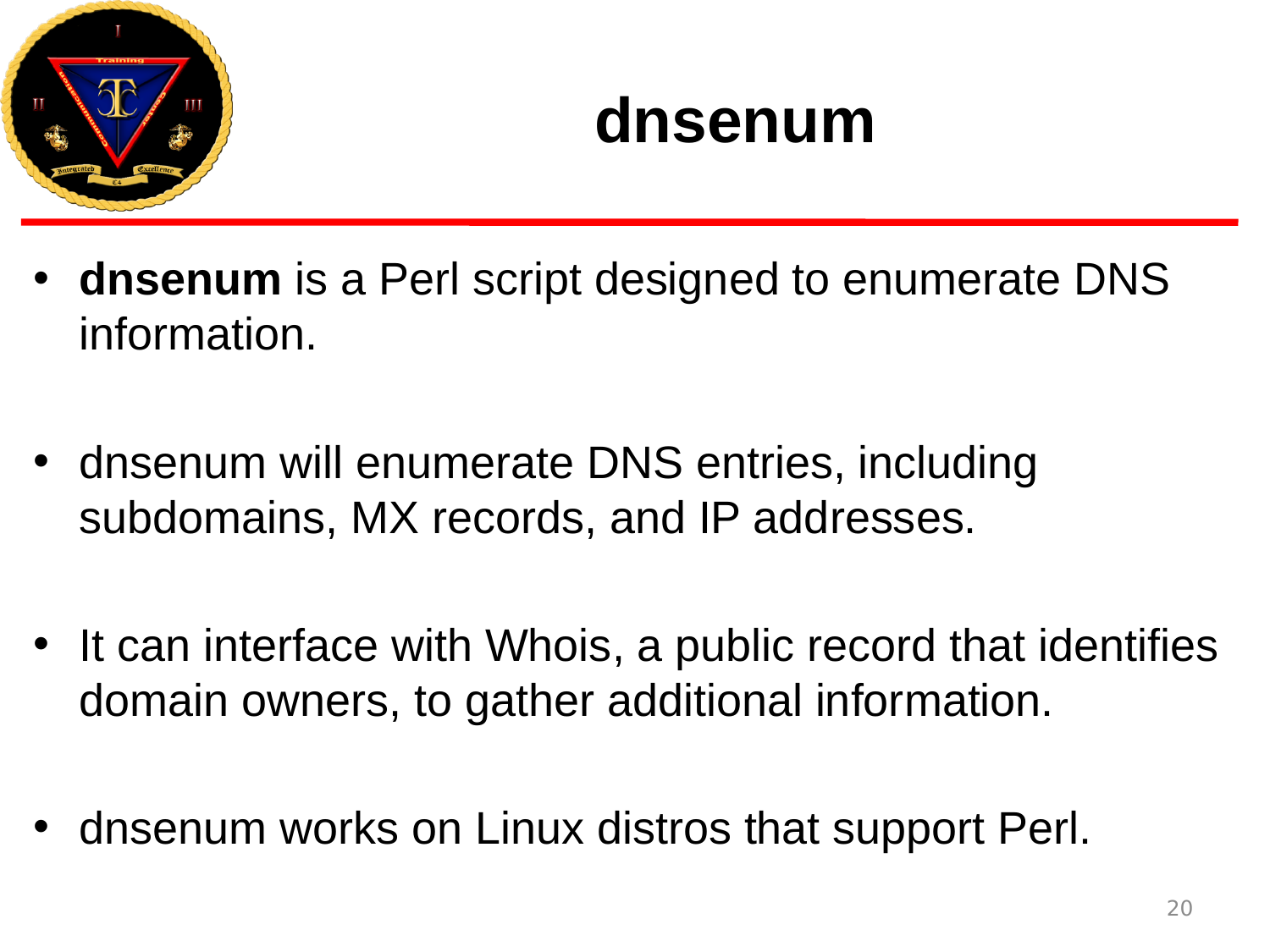

# dnsenum
dnsenum is a Perl script designed to enumerate DNS information.

dnsenum will enumerate DNS entries, including subdomains, MX records, and IP addresses.

It can interface with Whois, a public record that identifies domain owners, to gather additional information.

dnsenum works on Linux distros that support Perl.
20